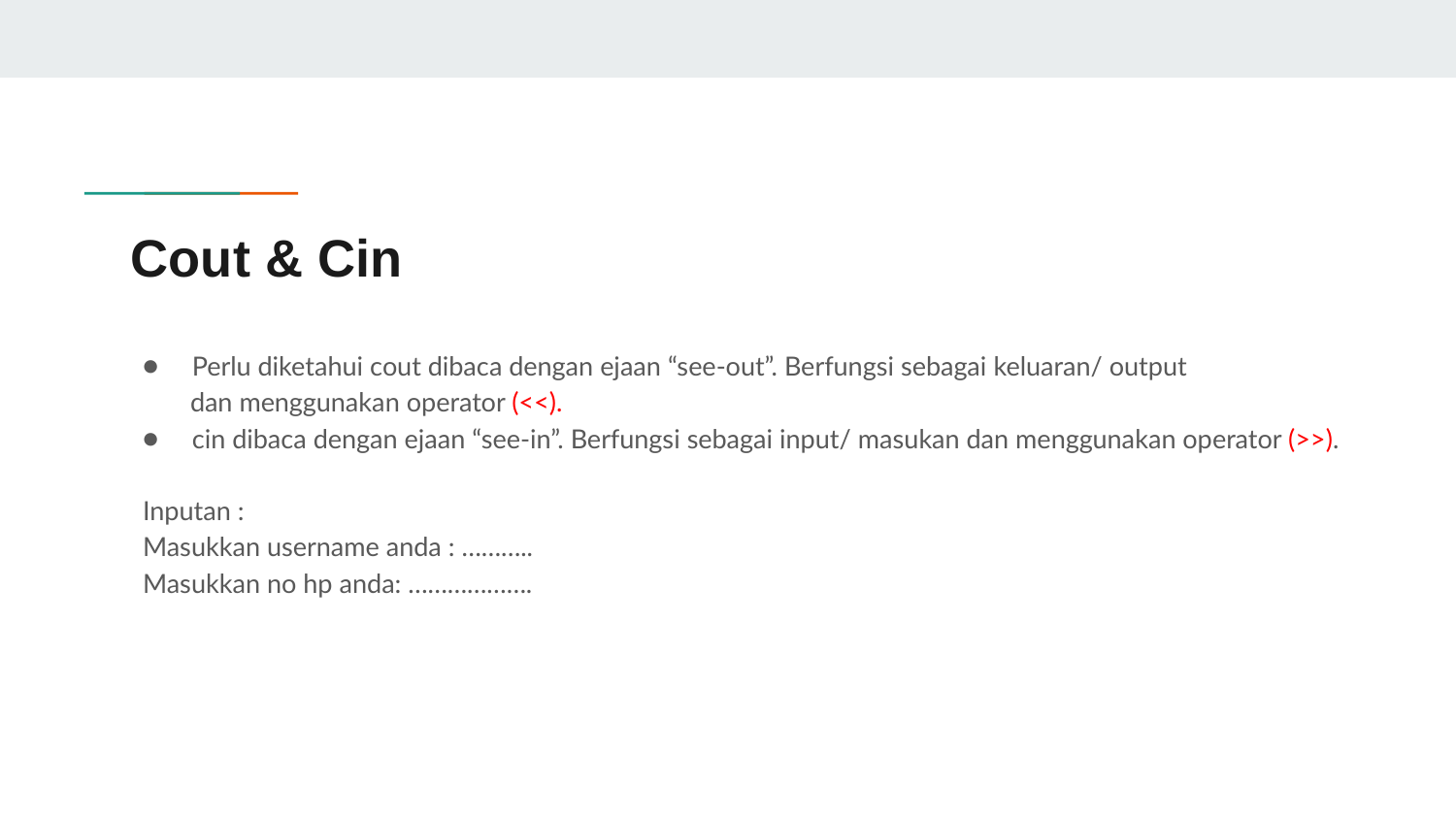

# Cout & Cin
Perlu diketahui cout dibaca dengan ejaan “see-out”. Berfungsi sebagai keluaran/ output
       dan menggunakan operator (<<).
cin dibaca dengan ejaan “see-in”. Berfungsi sebagai input/ masukan dan menggunakan operator (>>).

Inputan :
Masukkan username anda : ………..
Masukkan no hp anda: ……………….